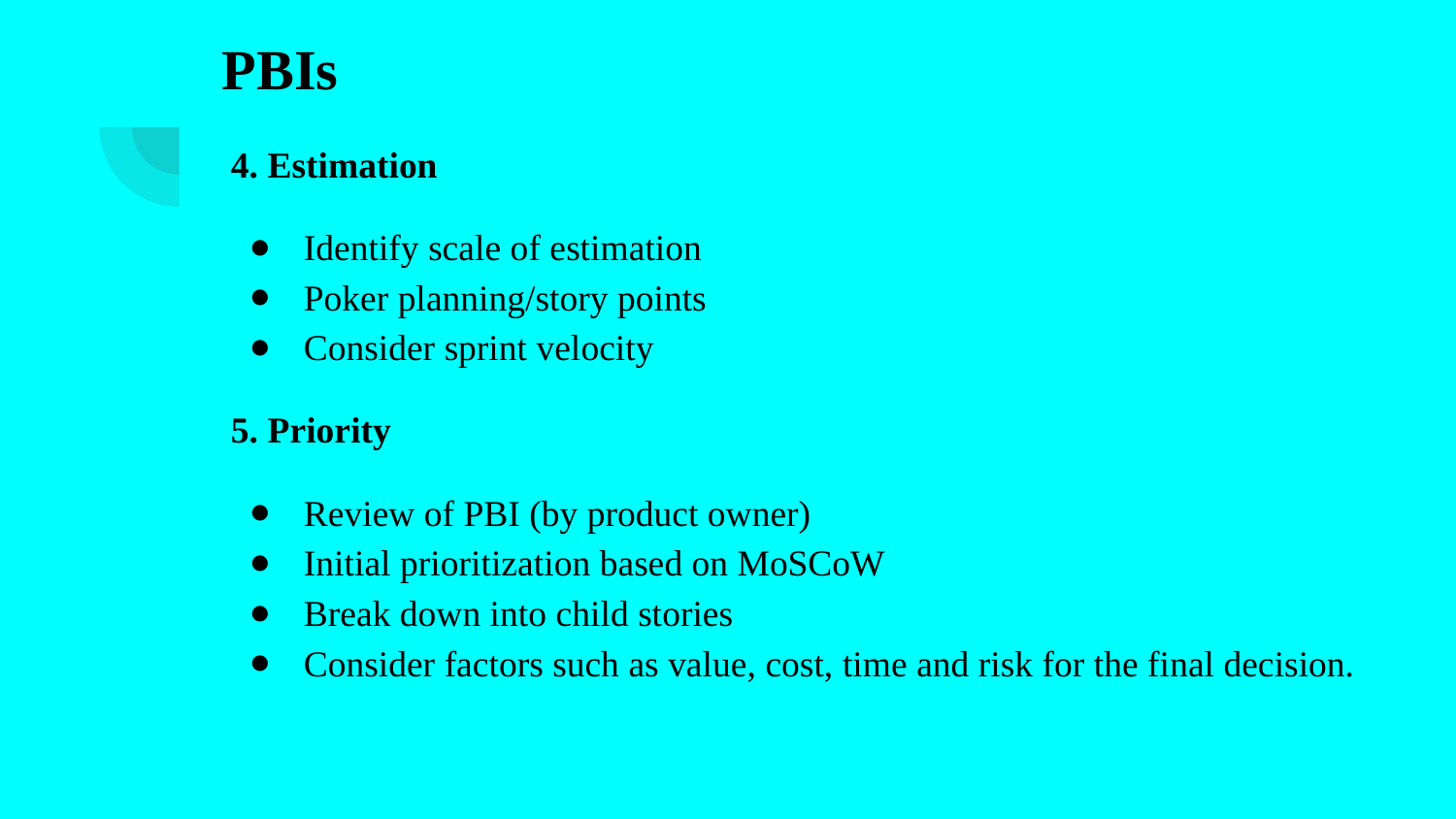

# PBIs
4. Estimation
Identify scale of estimation
Poker planning/story points
Consider sprint velocity
5. Priority
Review of PBI (by product owner)
Initial prioritization based on MoSCoW
Break down into child stories
Consider factors such as value, cost, time and risk for the final decision.